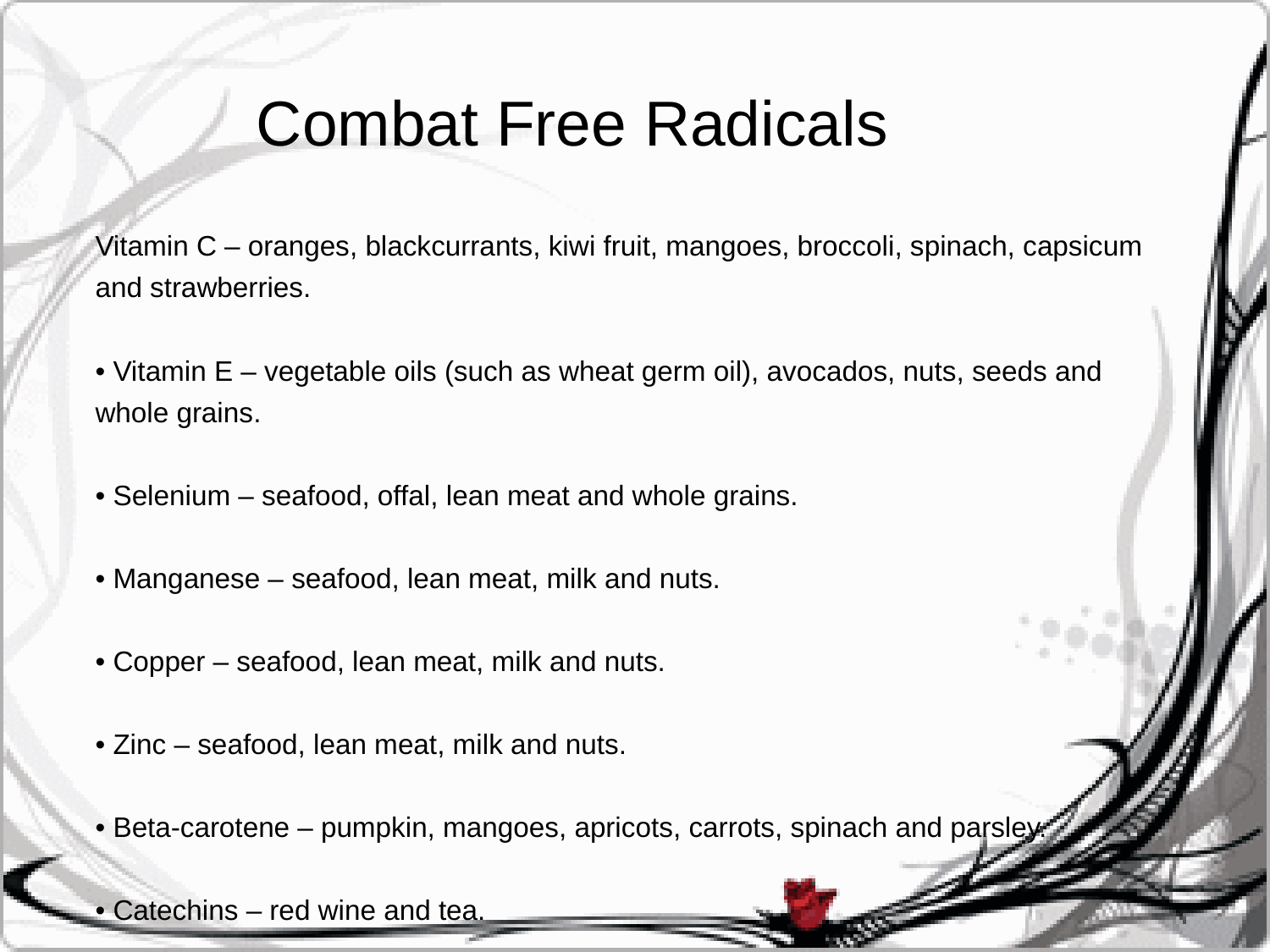

Combat Free Radicals
Vitamin C – oranges, blackcurrants, kiwi fruit, mangoes, broccoli, spinach, capsicum and strawberries.

• Vitamin E – vegetable oils (such as wheat germ oil), avocados, nuts, seeds and whole grains.

• Selenium – seafood, offal, lean meat and whole grains.

• Manganese – seafood, lean meat, milk and nuts.

• Copper – seafood, lean meat, milk and nuts.

• Zinc – seafood, lean meat, milk and nuts.

• Beta-carotene – pumpkin, mangoes, apricots, carrots, spinach and parsley.

• Catechins – red wine and tea.